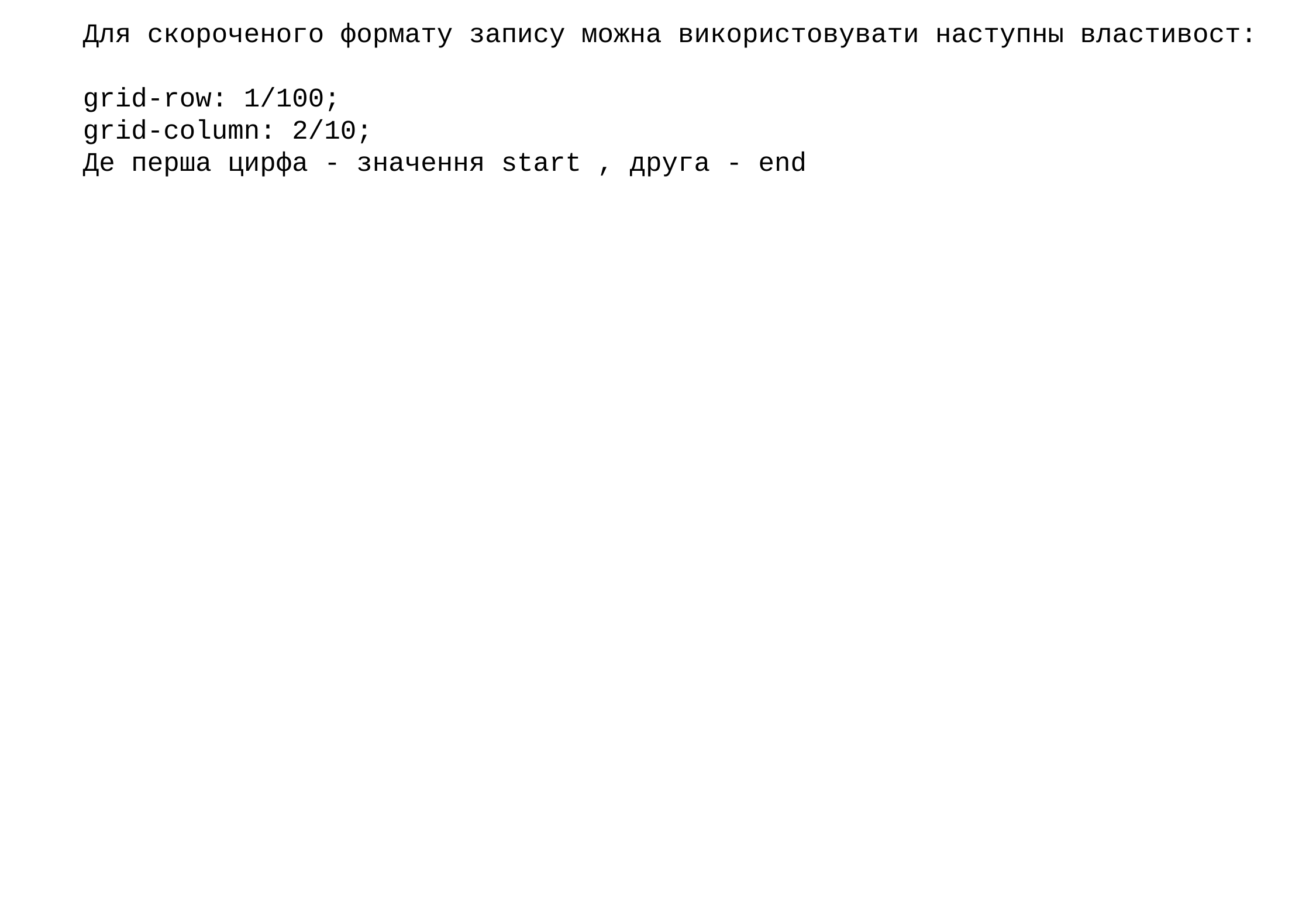

Для скороченого формату запису можна використовувати наступны властивост:

grid-row: 1/100;
grid-column: 2/10;
Де перша цирфа - значення start , друга - end